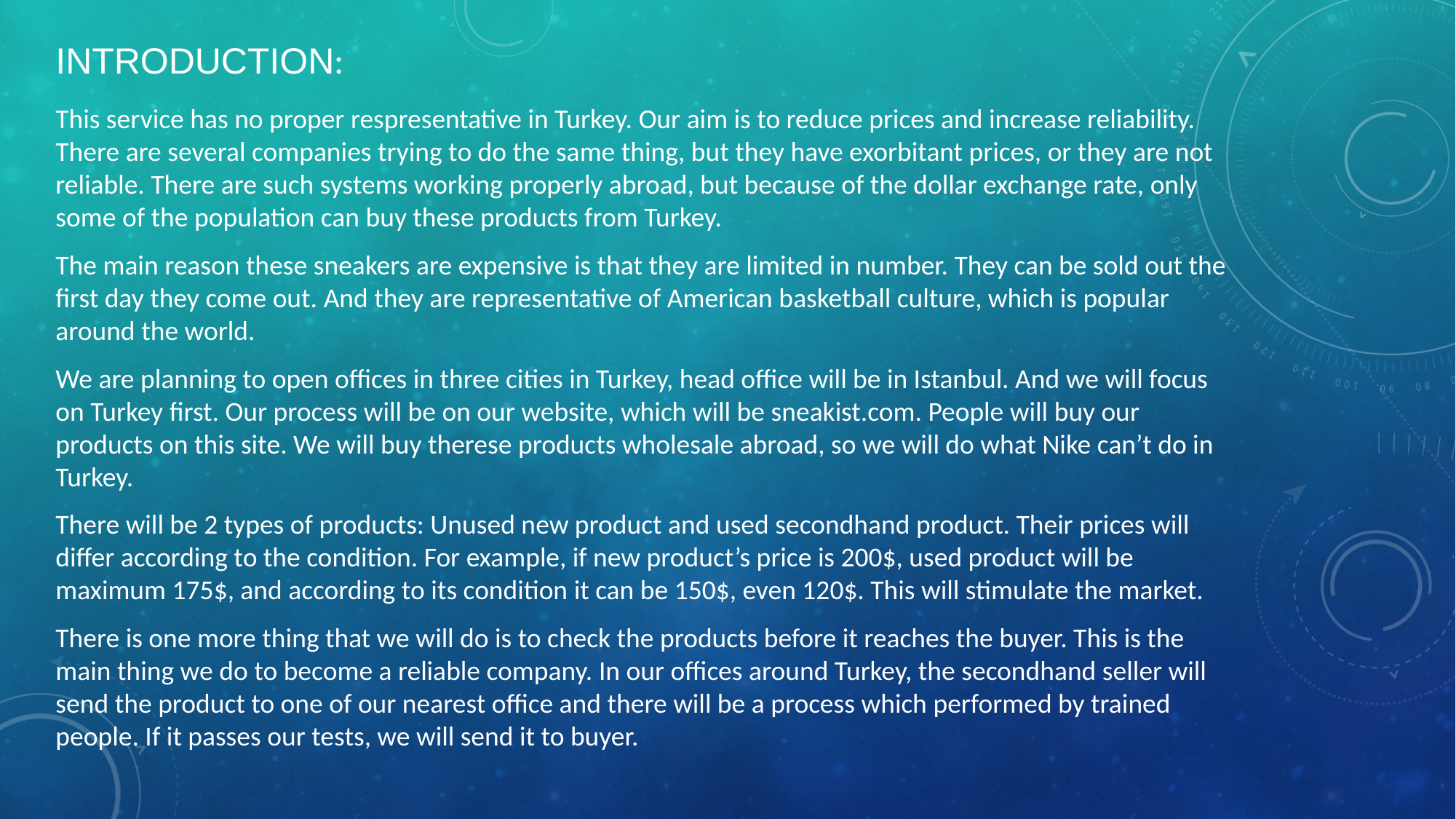

# INTRODUCTION:
This service has no proper respresentative in Turkey. Our aim is to reduce prices and increase reliability. There are several companies trying to do the same thing, but they have exorbitant prices, or they are not reliable. There are such systems working properly abroad, but because of the dollar exchange rate, only some of the population can buy these products from Turkey.
The main reason these sneakers are expensive is that they are limited in number. They can be sold out the first day they come out. And they are representative of American basketball culture, which is popular around the world.
We are planning to open offices in three cities in Turkey, head office will be in Istanbul. And we will focus on Turkey first. Our process will be on our website, which will be sneakist.com. People will buy our products on this site. We will buy therese products wholesale abroad, so we will do what Nike can’t do in Turkey.
There will be 2 types of products: Unused new product and used secondhand product. Their prices will differ according to the condition. For example, if new product’s price is 200$, used product will be maximum 175$, and according to its condition it can be 150$, even 120$. This will stimulate the market.
There is one more thing that we will do is to check the products before it reaches the buyer. This is the main thing we do to become a reliable company. In our offices around Turkey, the secondhand seller will send the product to one of our nearest office and there will be a process which performed by trained people. If it passes our tests, we will send it to buyer.